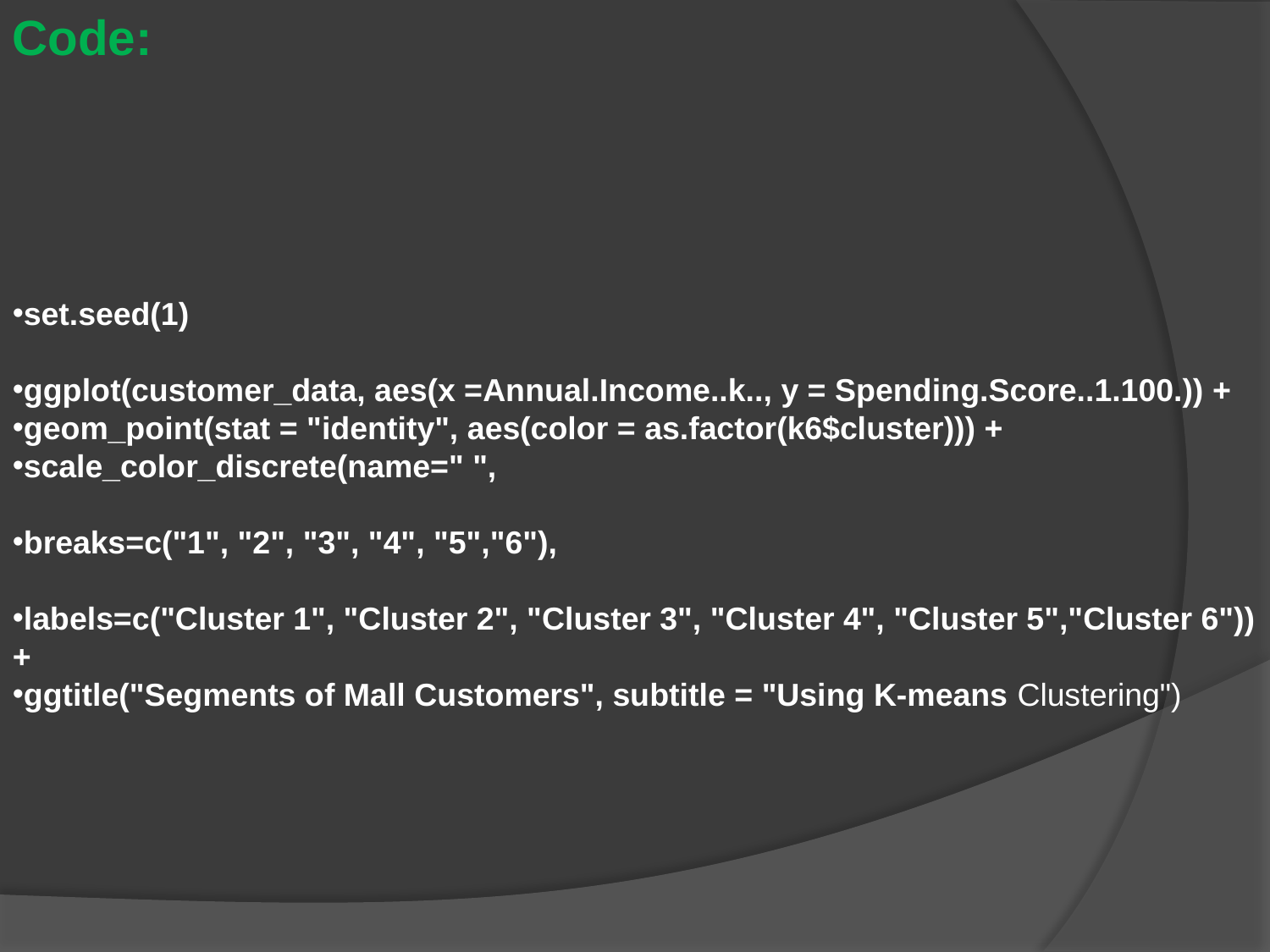

Code:

set.seed(1)

ggplot(customer_data, aes(x =Annual.Income..k.., y = Spending.Score..1.100.)) +
geom_point(stat = "identity", aes(color = as.factor(k6$cluster))) +
scale_color_discrete(name=" ",

breaks=c("1", "2", "3", "4", "5","6"),

labels=c("Cluster 1", "Cluster 2", "Cluster 3", "Cluster 4", "Cluster 5","Cluster 6")) +
ggtitle("Segments of Mall Customers", subtitle = "Using K-means Clustering")